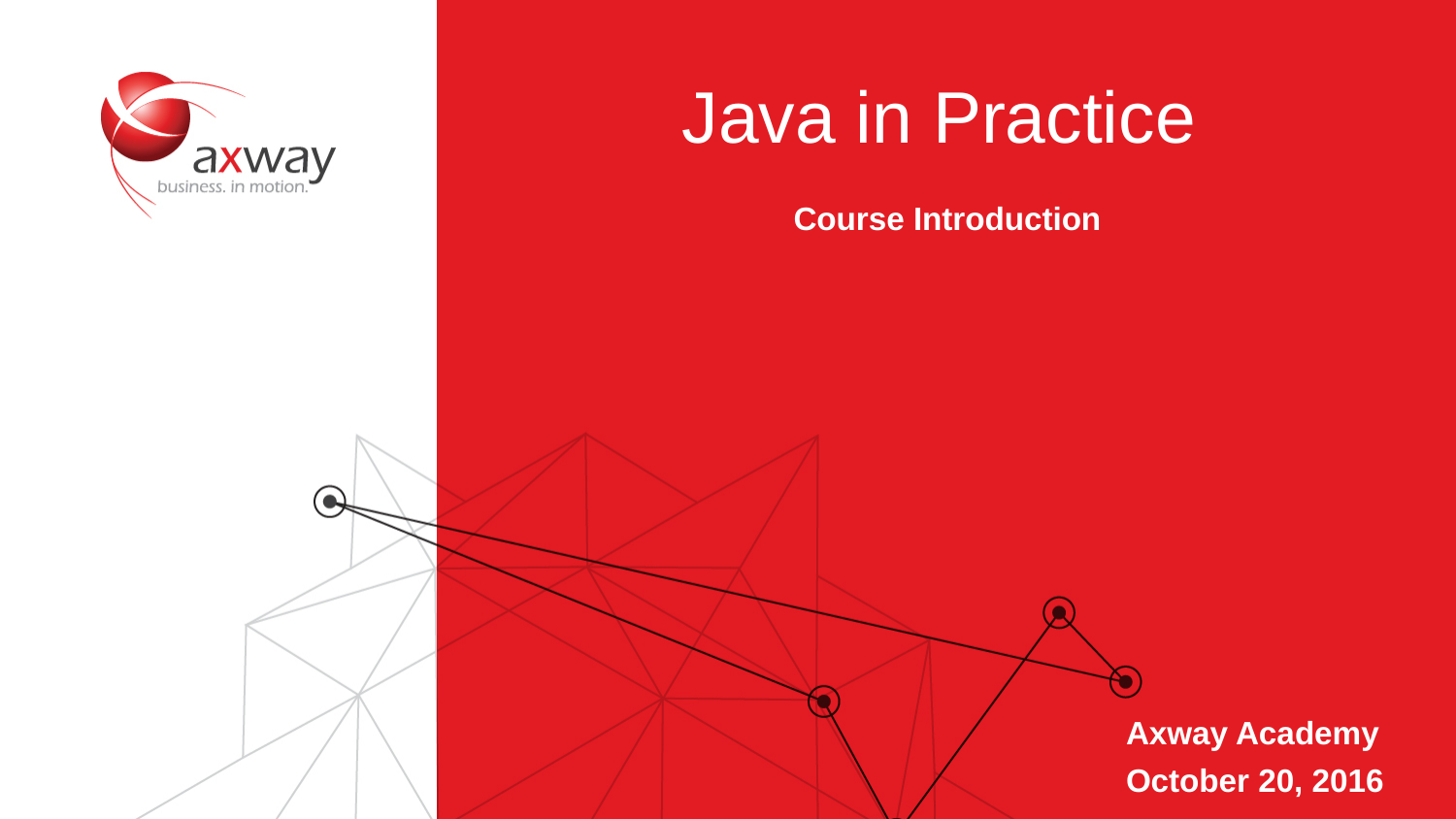

# Java in Practice
Course Introduction
Axway Academy
October 20, 2016